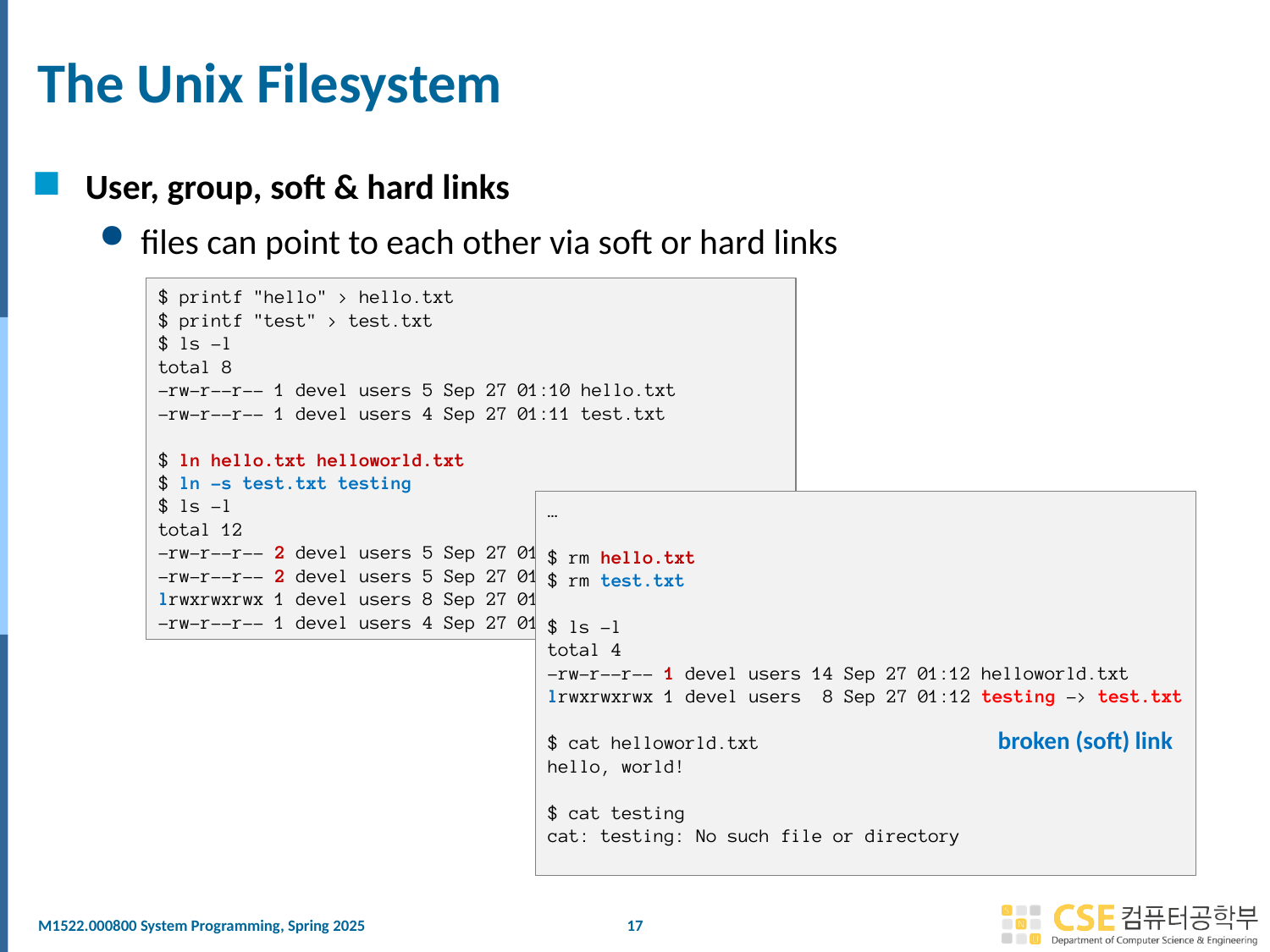

# The Unix Filesystem
User, group, soft & hard links
files can point to each other via soft or hard links

$ printf "hello" > hello.txt
$ printf "test" > test.txt
$ ls -l
total 8
-rw-r--r-- 1 devel users 5 Sep 27 01:10 hello.txt
-rw-r--r-- 1 devel users 4 Sep 27 01:11 test.txt

$ ln hello.txt helloworld.txt
$ ln -s test.txt testing
$ ls -l
total 12
-rw-r--r-- 2 devel users 5 Sep 27 01:10 hello.txt
-rw-r--r-- 2 devel users 5 Sep 27 01:10 helloworld.txt
lrwxrwxrwx 1 devel users 8 Sep 27 01:12 testing -> test.txt
-rw-r--r-- 1 devel users 4 Sep 27 01:11 test.txt
…

$ rm hello.txt
$ rm test.txt

$ ls -l
total 4
-rw-r--r-- 1 devel users 14 Sep 27 01:12 helloworld.txt
lrwxrwxrwx 1 devel users  8 Sep 27 01:12 testing -> test.txt

$ cat helloworld.txt
hello, world!

$ cat testing
cat: testing: No such file or directory

broken (soft) link